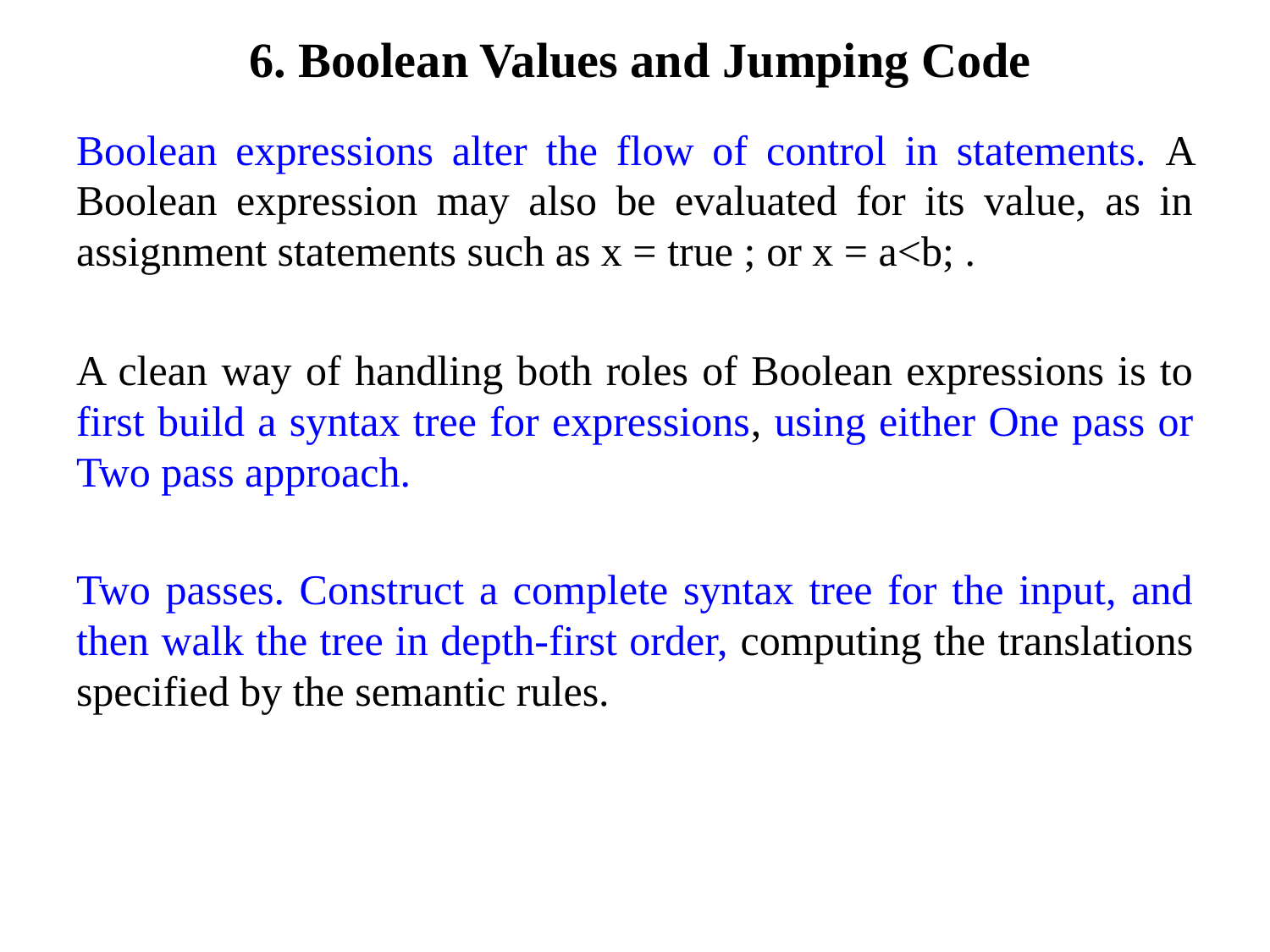

# 6. Boolean Values and Jumping Code
Boolean expressions alter the flow of control in statements. A Boolean expression may also be evaluated for its value, as in assignment statements such as x = true ; or x = a<b; .

A clean way of handling both roles of Boolean expressions is to first build a syntax tree for expressions, using either One pass or Two pass approach.

Two passes. Construct a complete syntax tree for the input, and then walk the tree in depth-first order, computing the translations specified by the semantic rules.